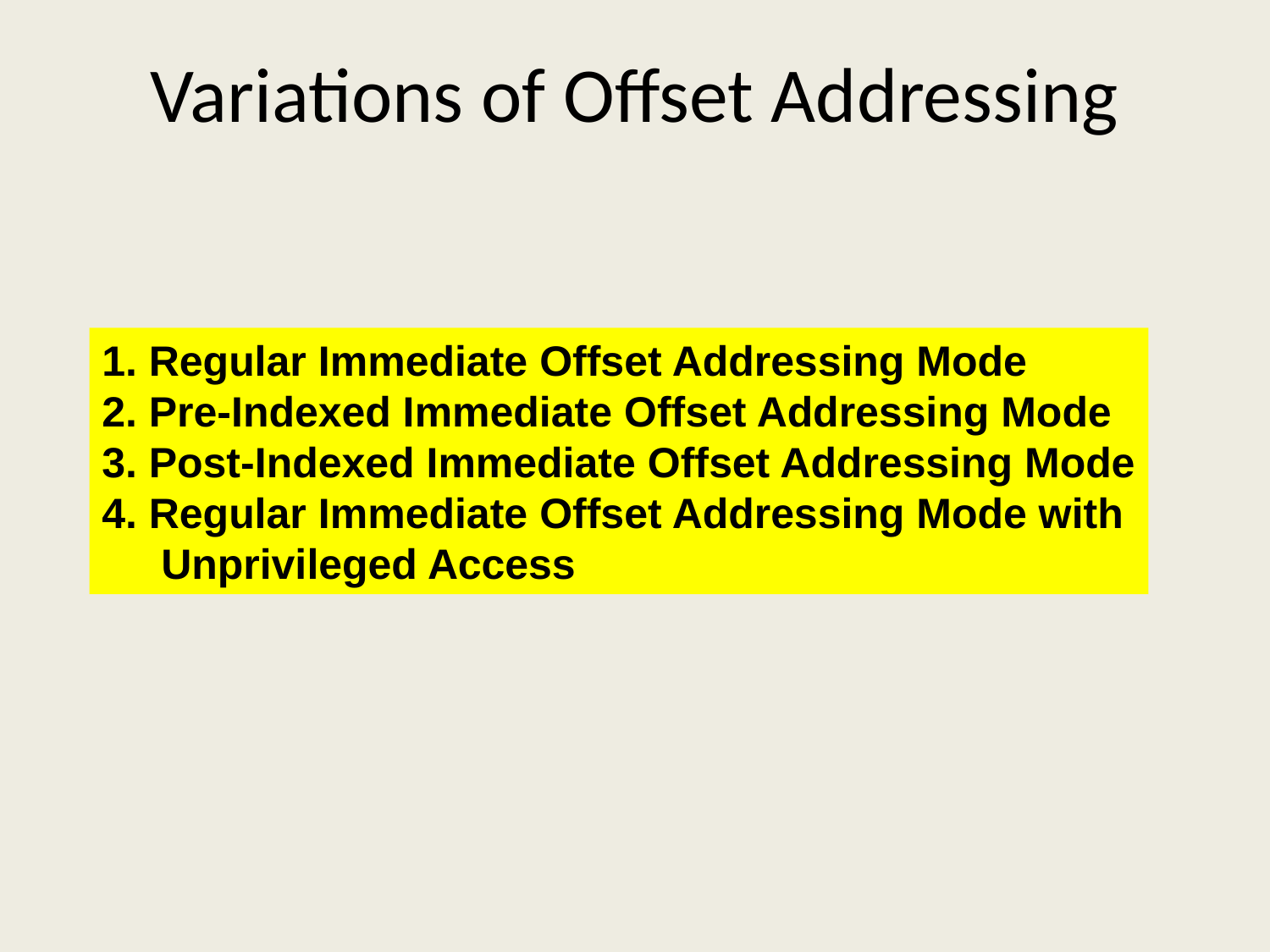

Variations of Offset Addressing
1. Regular Immediate Offset Addressing Mode
2. Pre-Indexed Immediate Offset Addressing Mode
3. Post-Indexed Immediate Offset Addressing Mode
4. Regular Immediate Offset Addressing Mode with
     Unprivileged Access